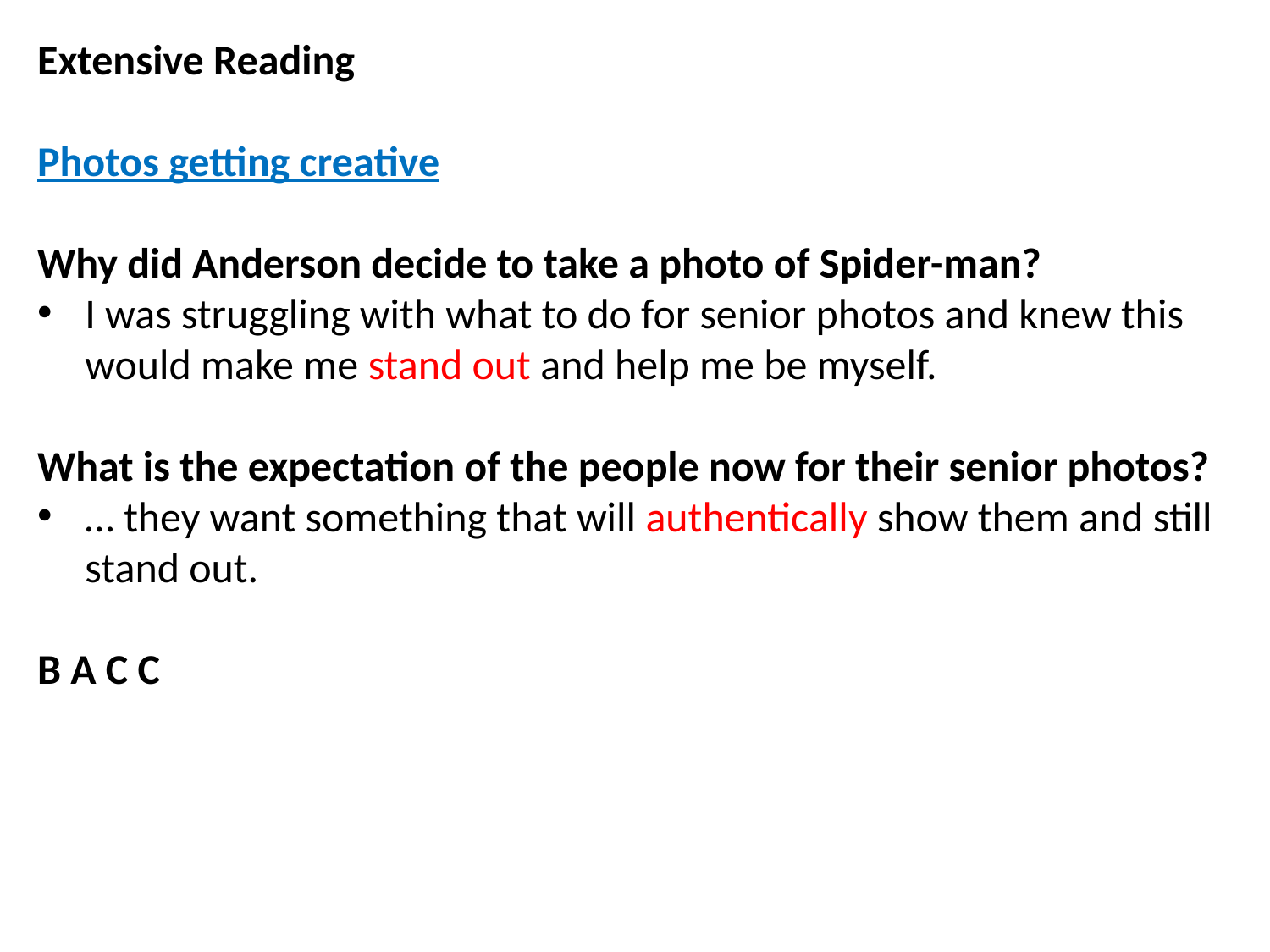

Extensive Reading

Photos getting creative

Why did Anderson decide to take a photo of Spider-man?
I was struggling with what to do for senior photos and knew this would make me stand out and help me be myself.

What is the expectation of the people now for their senior photos?
… they want something that will authentically show them and still stand out.

B A C C